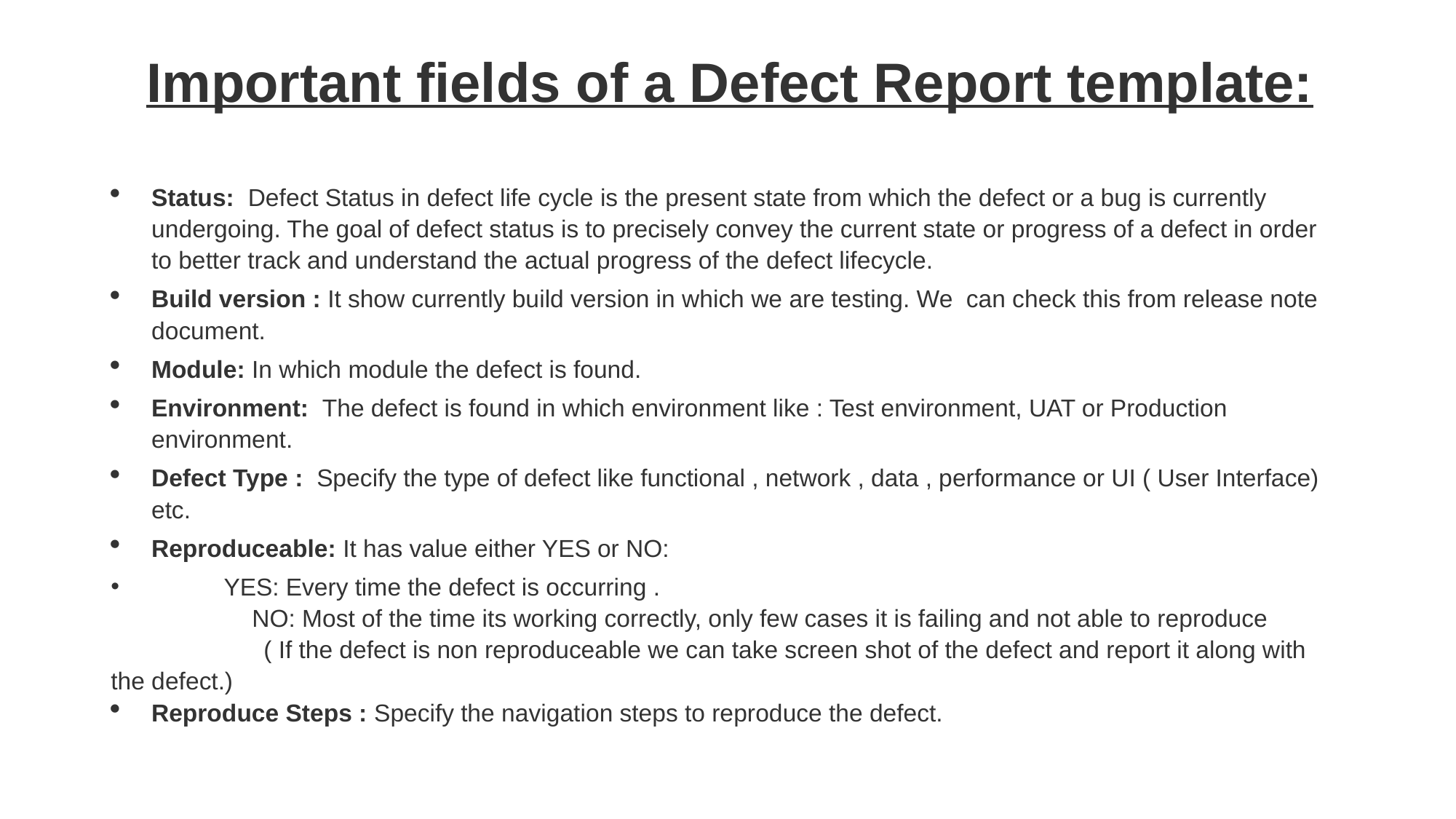

# Important fields of a Defect Report template:
Status:  Defect Status in defect life cycle is the present state from which the defect or a bug is currently undergoing. The goal of defect status is to precisely convey the current state or progress of a defect in order to better track and understand the actual progress of the defect lifecycle.
Build version : It show currently build version in which we are testing. We  can check this from release note document.
Module: In which module the defect is found.
Environment:  The defect is found in which environment like : Test environment, UAT or Production environment.
Defect Type :  Specify the type of defect like functional , network , data , performance or UI ( User Interface) etc.
Reproduceable: It has value either YES or NO:
                YES: Every time the defect is occurring .
                     NO: Most of the time its working correctly, only few cases it is failing and not able to reproduce  
                            ( If the defect is non reproduceable we can take screen shot of the defect and report it along with the defect.)
Reproduce Steps : Specify the navigation steps to reproduce the defect.